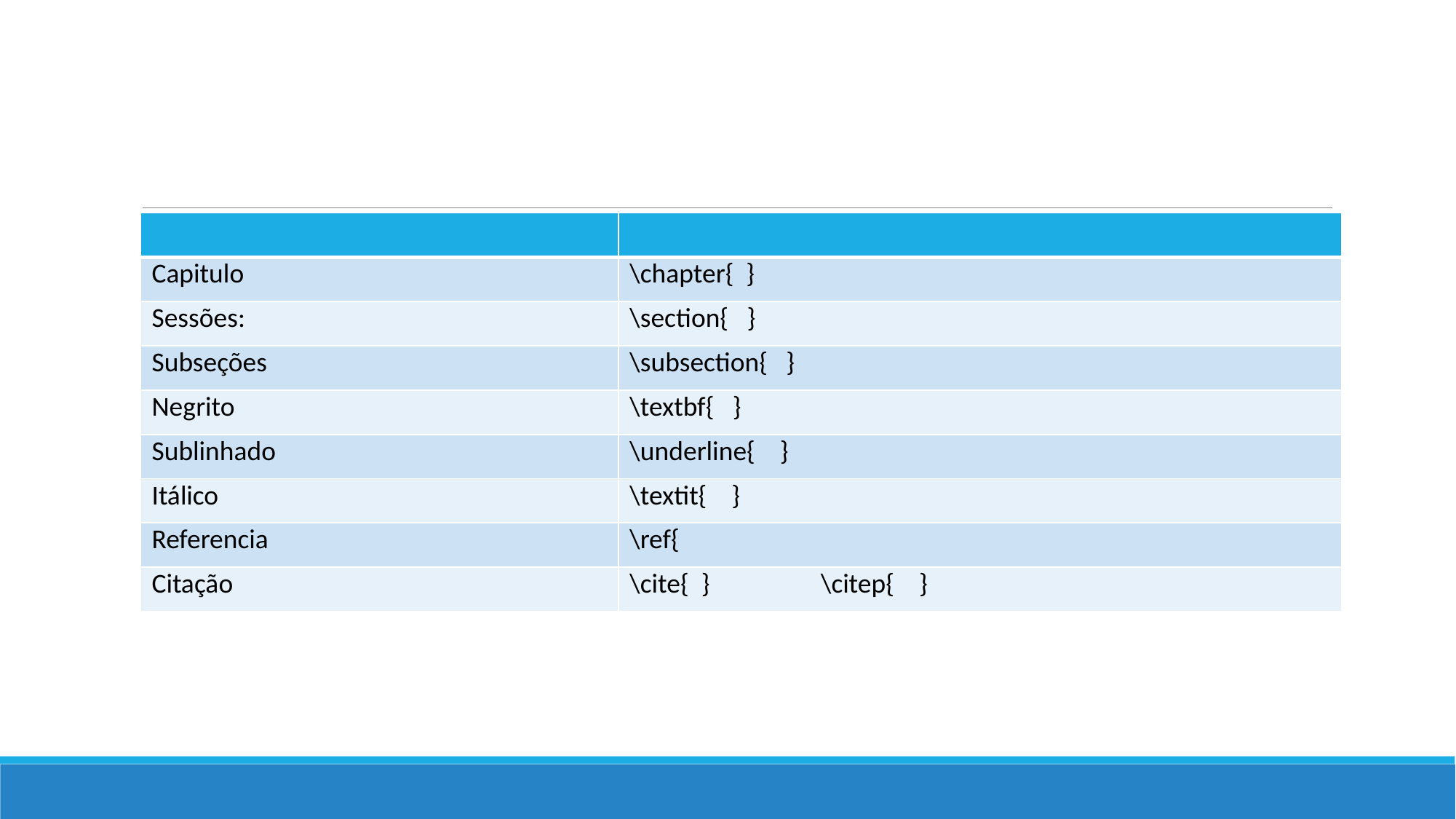

#
|  |  |
| --- | --- |
| Capitulo | \chapter{ } |
| Sessões: | \section{ } |
| Subseções | \subsection{ } |
| Negrito | \textbf{ } |
| Sublinhado | \underline{ } |
| Itálico | \textit{ } |
| Referencia | \ref{ |
| Citação | \cite{ } \citep{ } |